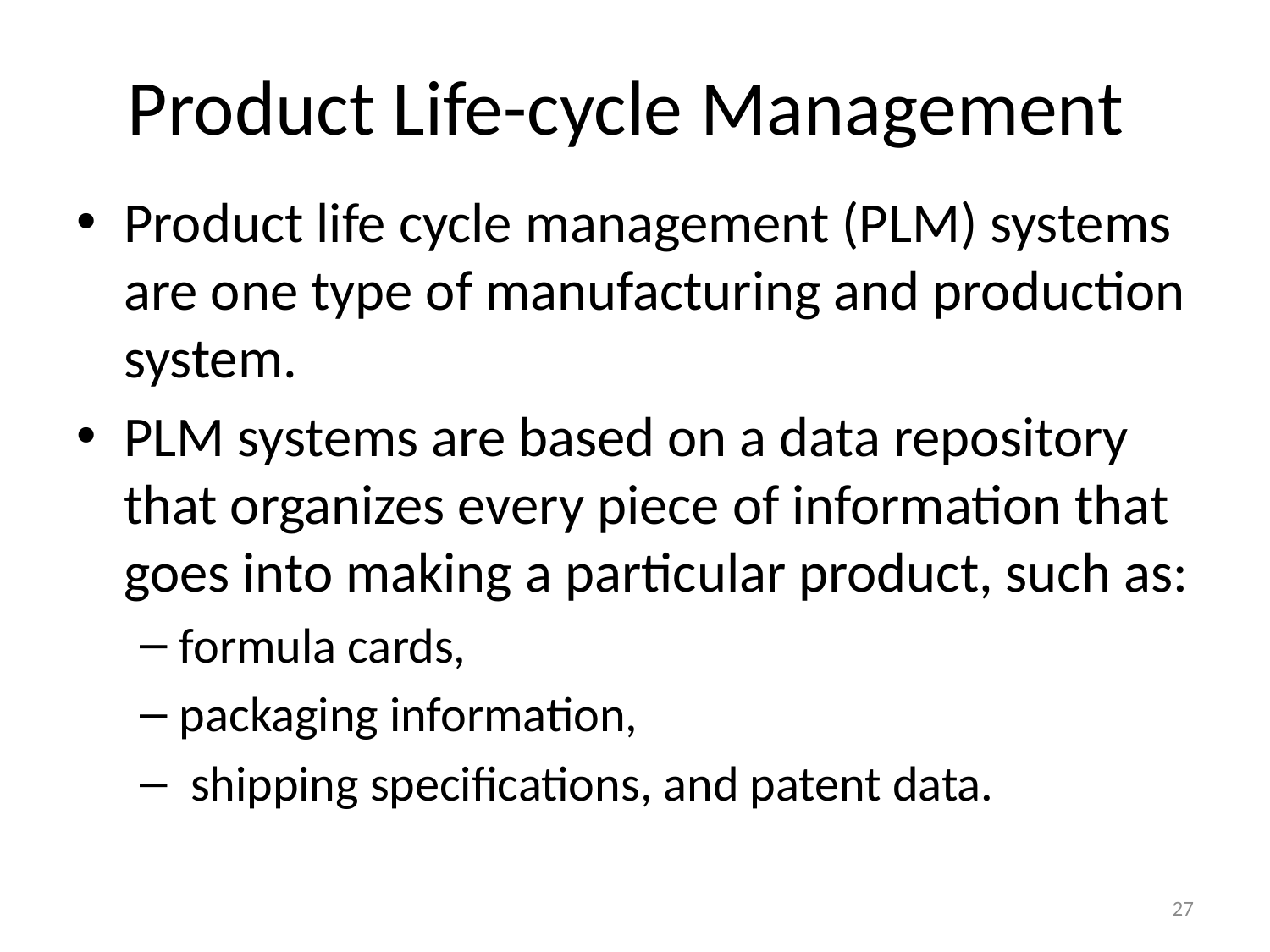

# Product Life-cycle Management
Product life cycle management (PLM) systems are one type of manufacturing and production system.
PLM systems are based on a data repository that organizes every piece of information that goes into making a particular product, such as:
formula cards,
packaging information,
 shipping specifications, and patent data.
27